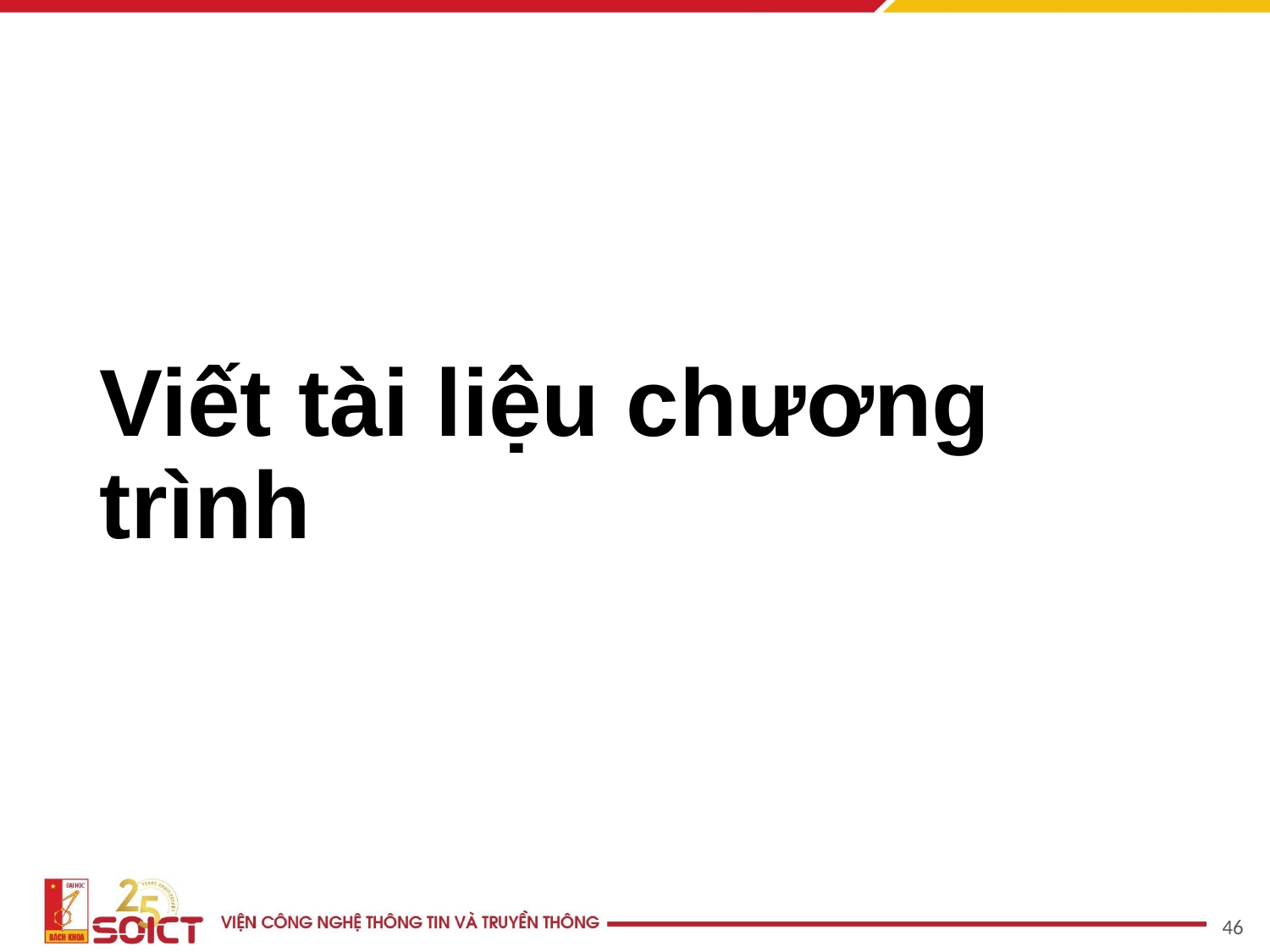

# Viết tài liệu chương trình

46